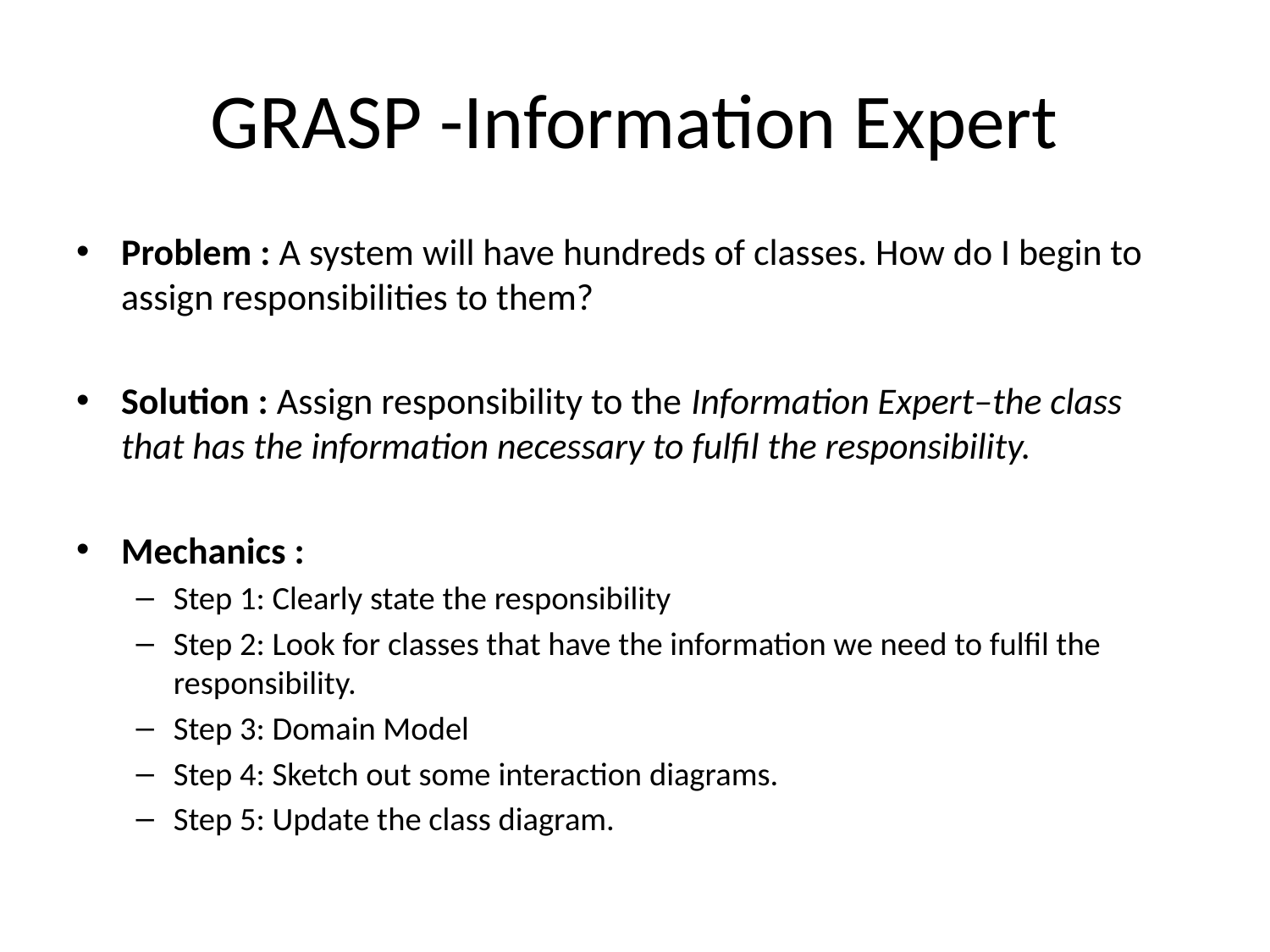

# GRASP -Information Expert
Problem : A system will have hundreds of classes. How do I begin to assign responsibilities to them?

Solution : Assign responsibility to the Information Expert–the class that has the information necessary to fulfil the responsibility.

Mechanics :
Step 1: Clearly state the responsibility
Step 2: Look for classes that have the information we need to fulfil the responsibility.
Step 3: Domain Model
Step 4: Sketch out some interaction diagrams.
Step 5: Update the class diagram.